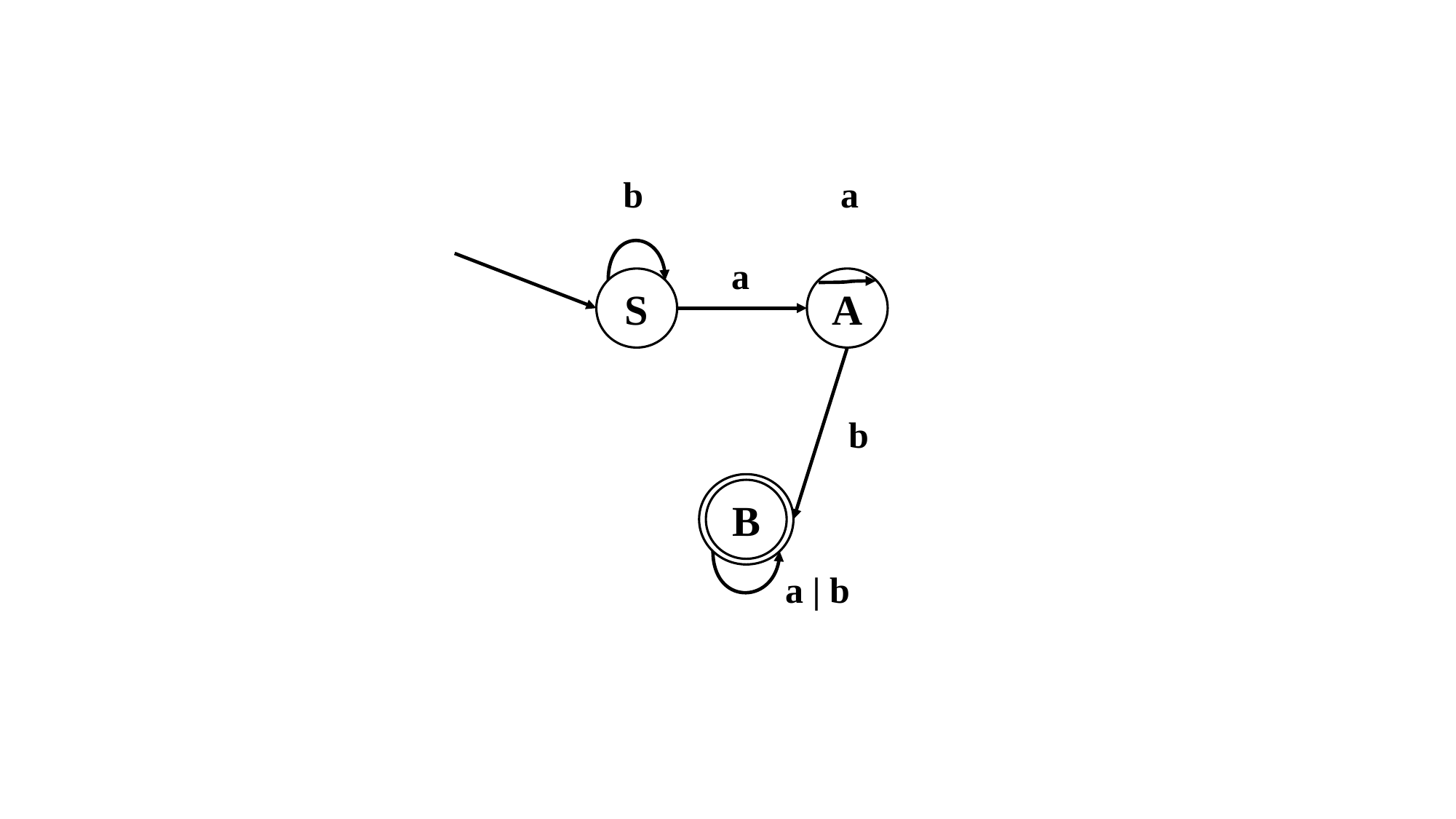

b
a
a
S
A
b

B
a | b